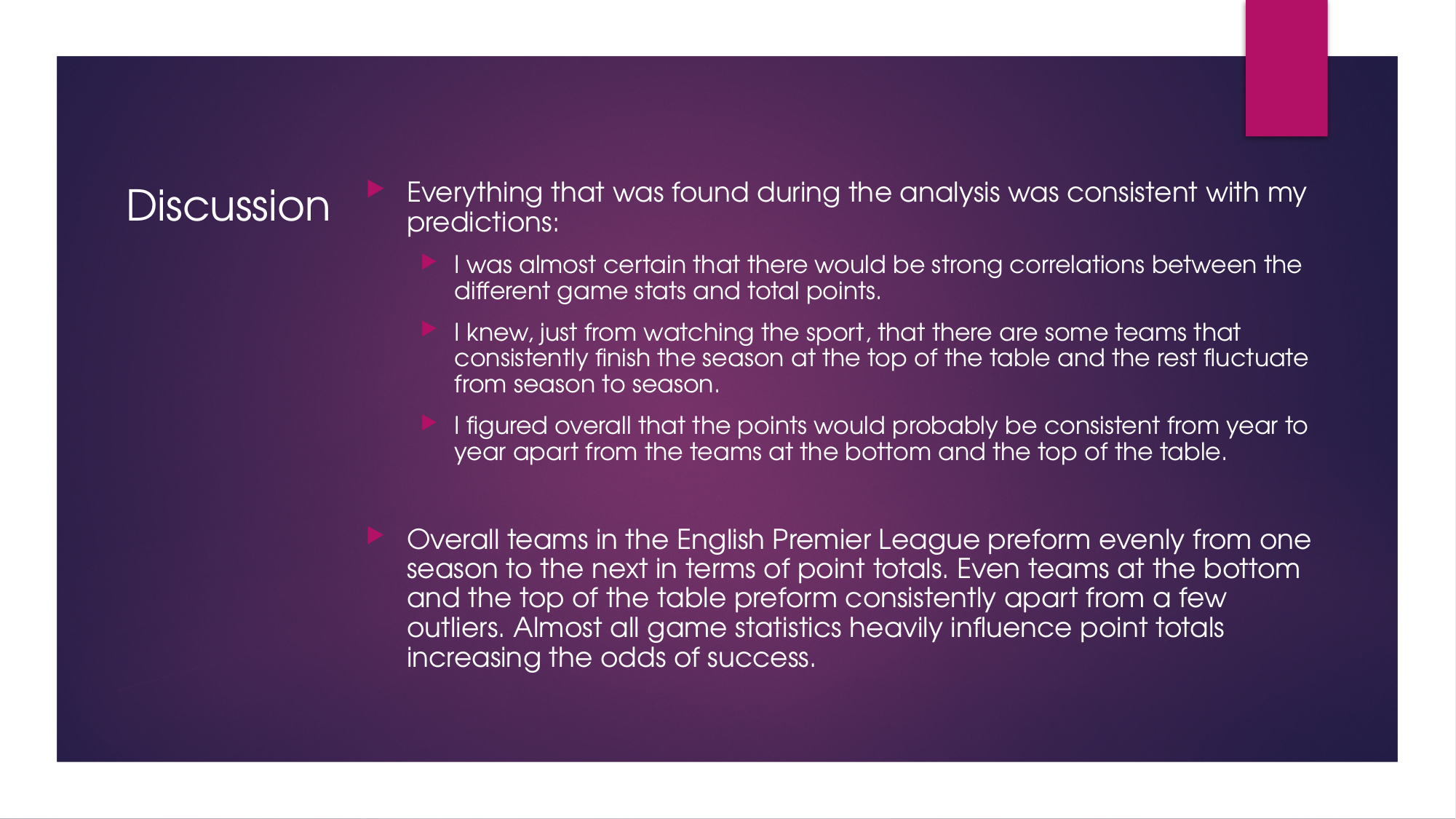

# Discussion
Everything that was found during the analysis was consistent with my predictions:
I was almost certain that there would be strong correlations between the different game stats and total points.
I knew, just from watching the sport, that there are some teams that consistently finish the season at the top of the table and the rest fluctuate from season to season.
I figured overall that the points would probably be consistent from year to year apart from the teams at the bottom and the top of the table.

Overall teams in the English Premier League preform evenly from one season to the next in terms of point totals. Even teams at the bottom and the top of the table preform consistently apart from a few outliers. Almost all game statistics heavily influence point totals increasing the odds of success.